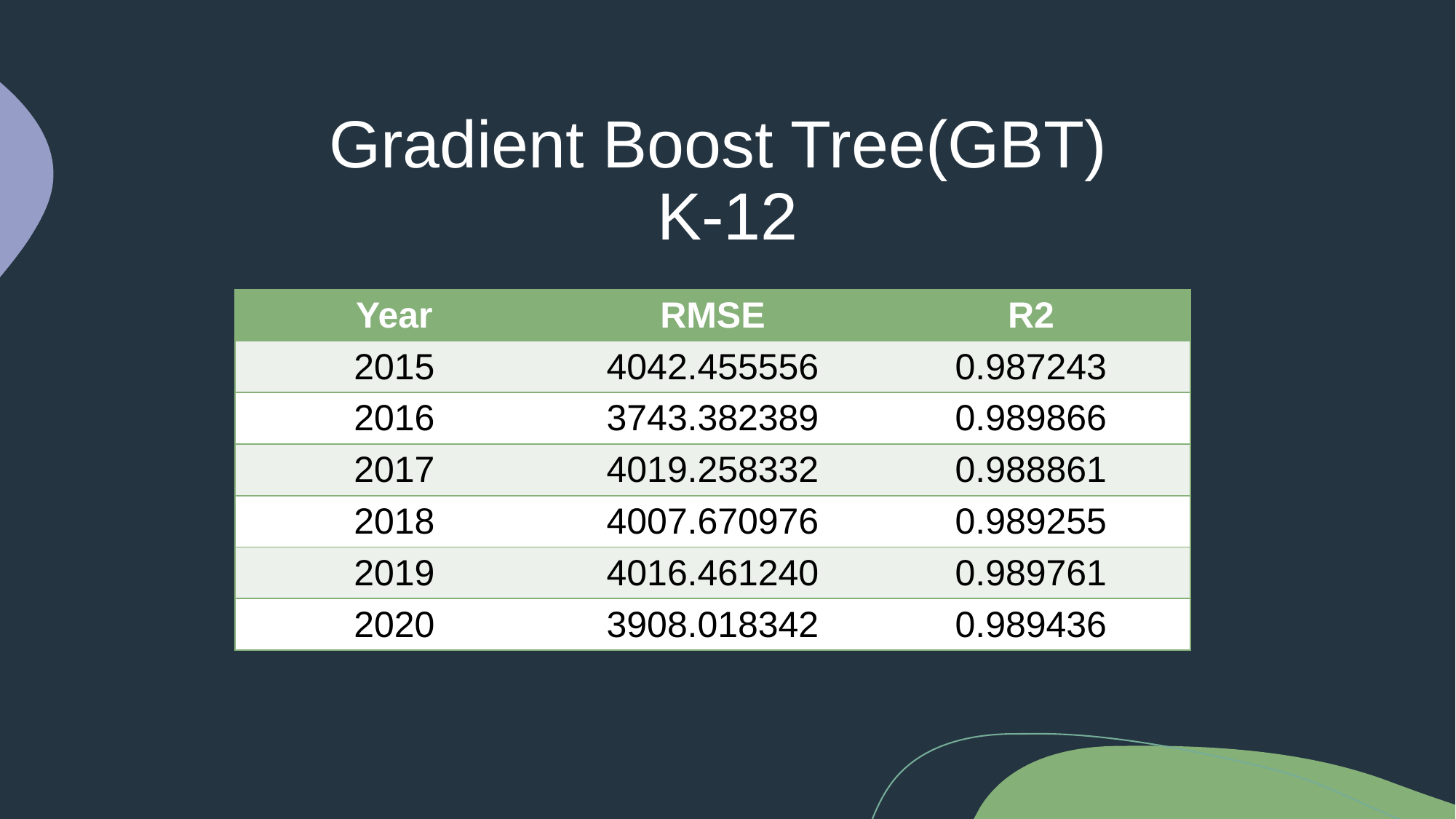

# Gradient Boost Tree(GBT) K-12
| Year | RMSE | R2 |
| --- | --- | --- |
| 2015 | 4042.455556 | 0.987243 |
| 2016 | 3743.382389 | 0.989866 |
| 2017 | 4019.258332 | 0.988861 |
| 2018 | 4007.670976 | 0.989255 |
| 2019 | 4016.461240 | 0.989761 |
| 2020 | 3908.018342 | 0.989436 |